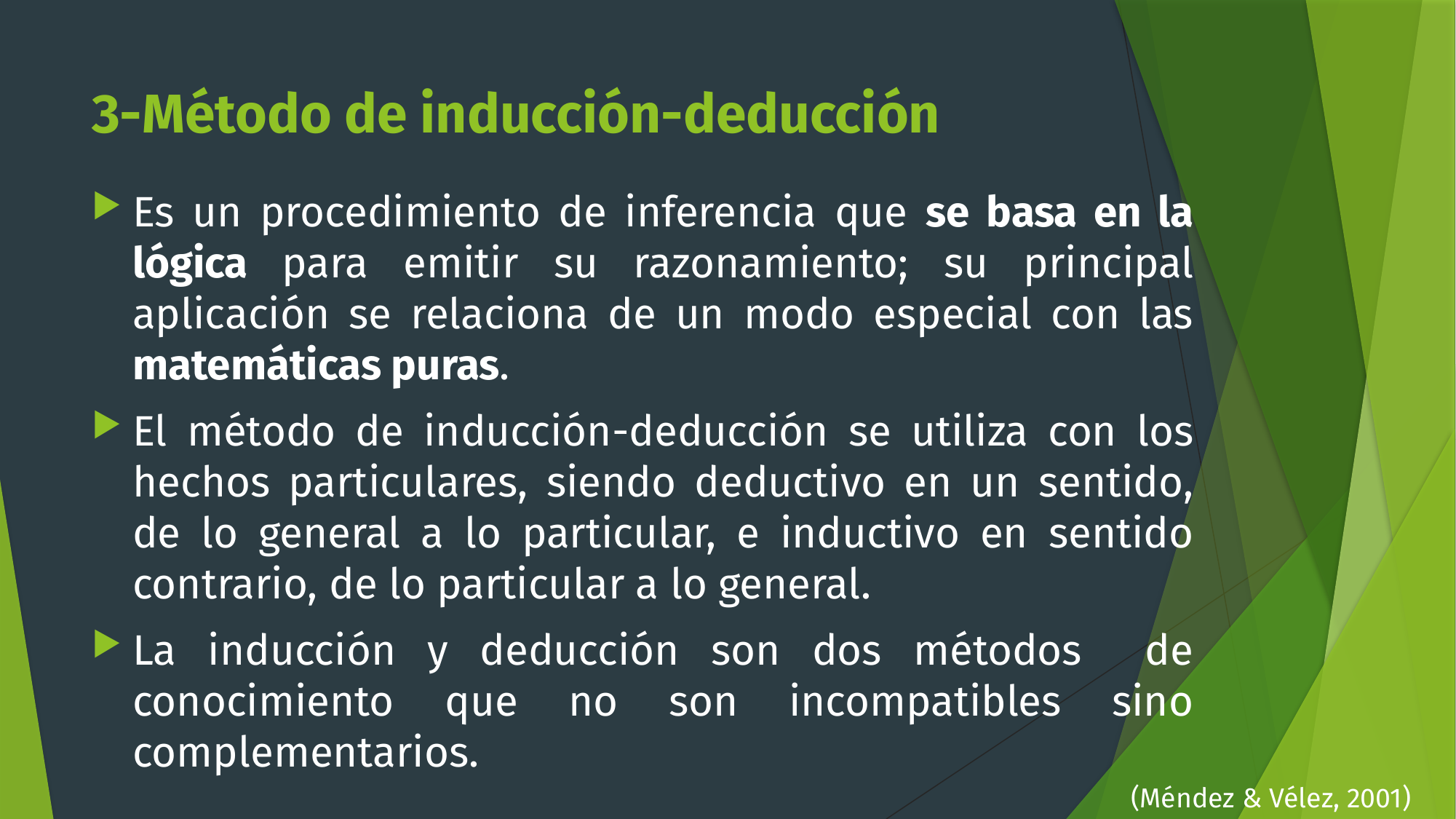

# 3-Método de inducción-deducción
Es un procedimiento de inferencia que se basa en la lógica para emitir su razonamiento; su principal aplicación se relaciona de un modo especial con las matemáticas puras.
El método de inducción-deducción se utiliza con los hechos particulares, siendo deductivo en un sentido, de lo general a lo particular, e inductivo en sentido contrario, de lo particular a lo general.
La inducción y deducción son dos métodos  de conocimiento que no son incompatibles sino complementarios.

(Méndez & Vélez, 2001)